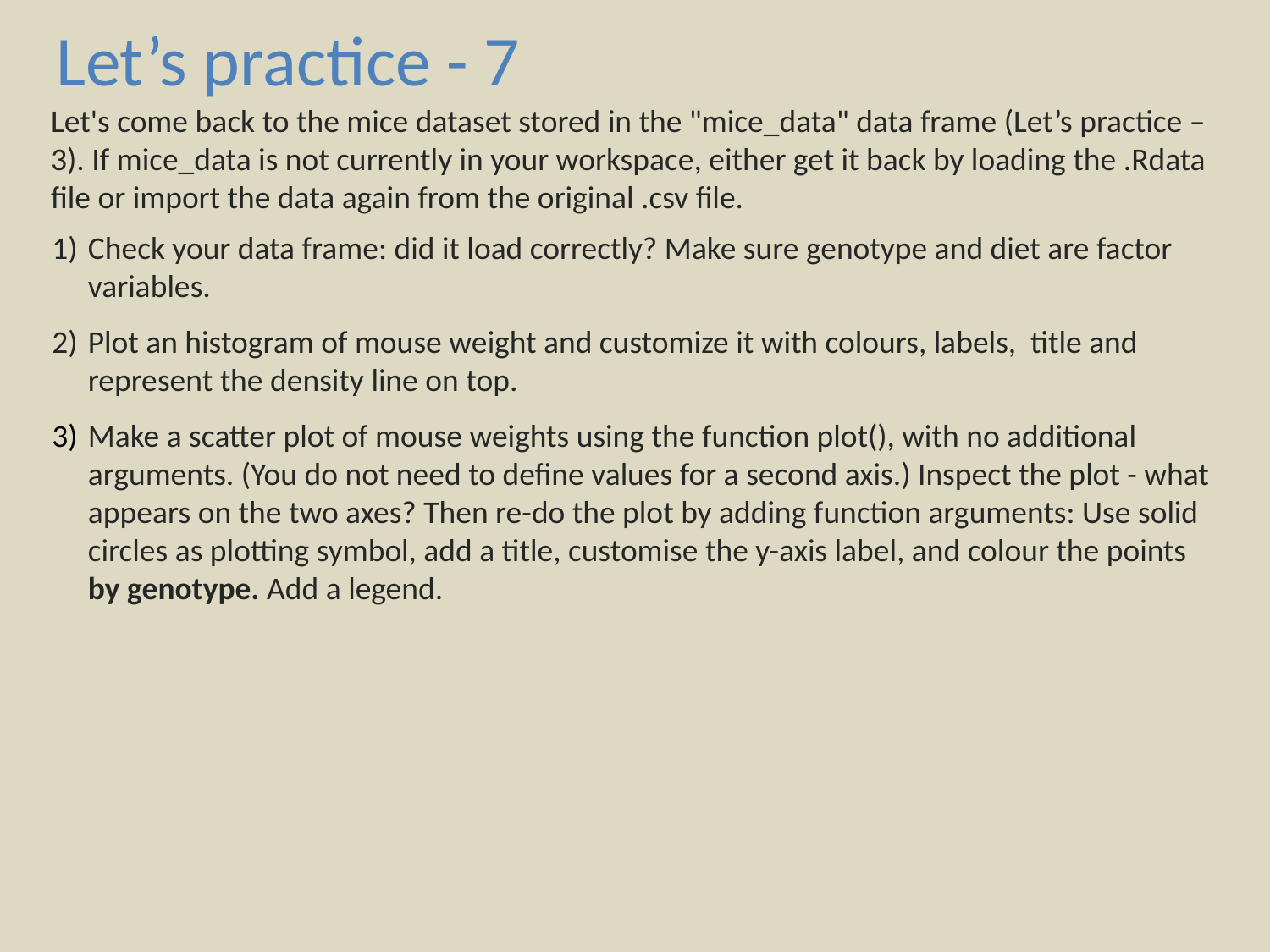

Let’s practice - 7
Let's come back to the mice dataset stored in the "mice_data" data frame (Let’s practice – 3). If mice_data is not currently in your workspace, either get it back by loading the .Rdata file or import the data again from the original .csv file.
Check your data frame: did it load correctly? Make sure genotype and diet are factor variables.
Plot an histogram of mouse weight and customize it with colours, labels,  title and represent the density line on top.
Make a scatter plot of mouse weights using the function plot(), with no additional arguments. (You do not need to define values for a second axis.) Inspect the plot - what appears on the two axes? Then re-do the plot by adding function arguments: Use solid circles as plotting symbol, add a title, customise the y-axis label, and colour the points by genotype. Add a legend.